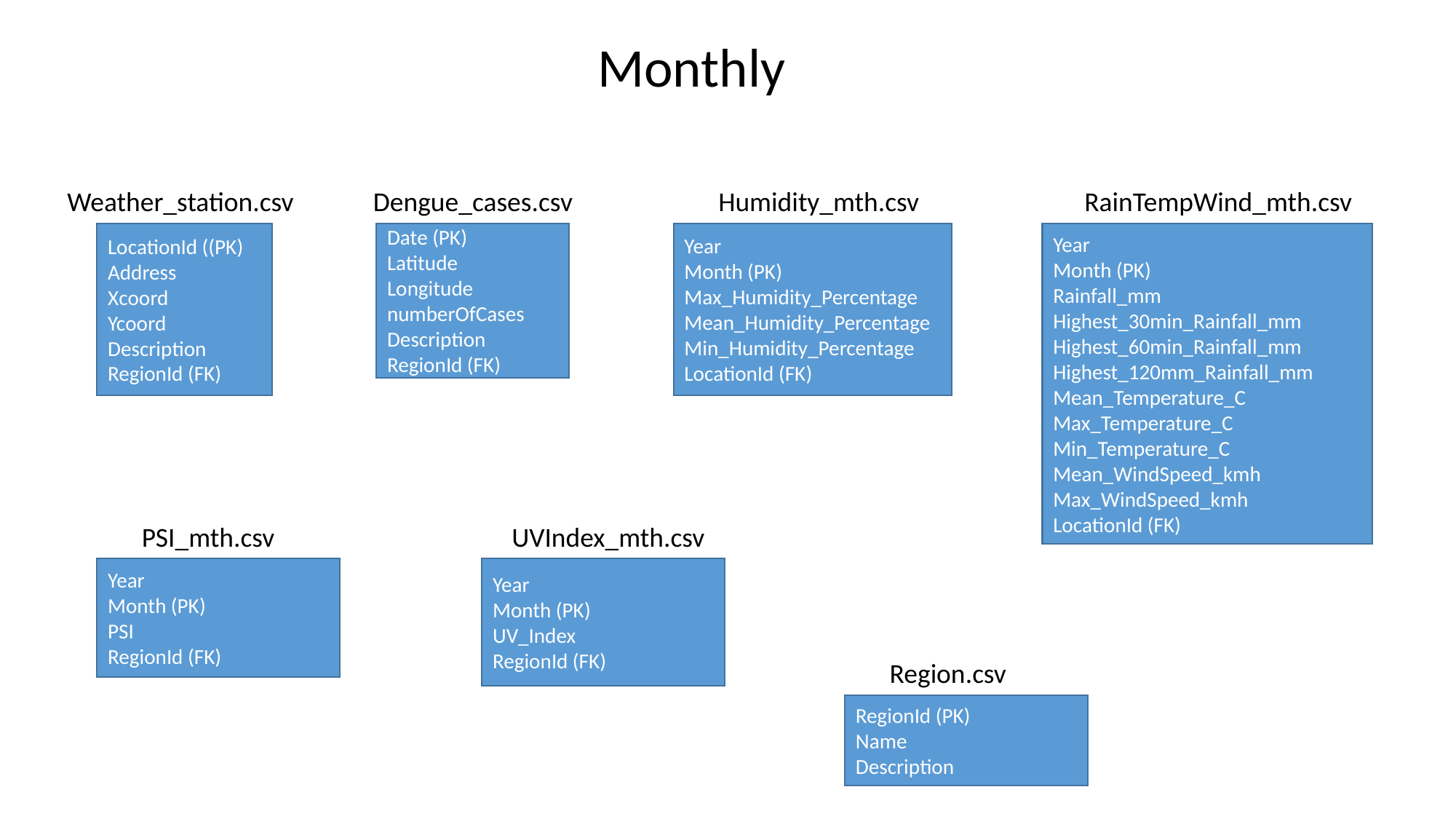

Monthly
Weather_station.csv
Dengue_cases.csv
Humidity_mth.csv
RainTempWind_mth.csv
Date (PK)
Latitude
Longitude
numberOfCases
Description
RegionId (FK)
Year
Month (PK)
Max_Humidity_Percentage
Mean_Humidity_Percentage
Min_Humidity_Percentage
LocationId (FK)
Year
Month (PK)
Rainfall_mm
Highest_30min_Rainfall_mm
Highest_60min_Rainfall_mm
Highest_120mm_Rainfall_mm
Mean_Temperature_C
Max_Temperature_C
Min_Temperature_C
Mean_WindSpeed_kmh
Max_WindSpeed_kmh
LocationId (FK)
LocationId ((PK)
Address
Xcoord
Ycoord
Description
RegionId (FK)
PSI_mth.csv
UVIndex_mth.csv
Year
Month (PK)
PSI
RegionId (FK)
Year
Month (PK)
UV_Index
RegionId (FK)
Region.csv
RegionId (PK)
Name
Description